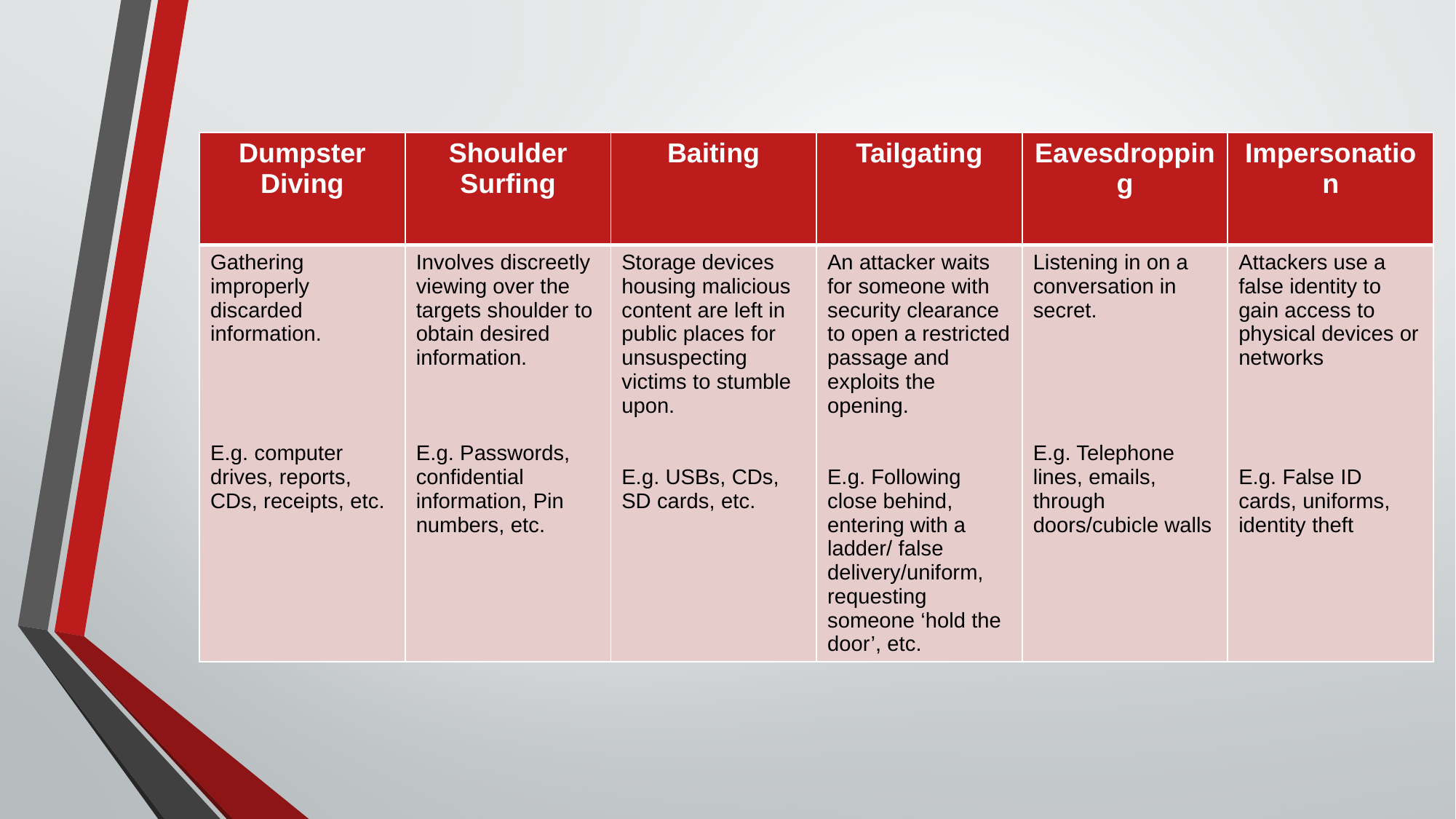

| Dumpster Diving | Shoulder Surfing | Baiting | Tailgating | Eavesdropping | Impersonation |
| --- | --- | --- | --- | --- | --- |
| Gathering improperly discarded information. E.g. computer drives, reports, CDs, receipts, etc. | Involves discreetly viewing over the targets shoulder to obtain desired information. E.g. Passwords, confidential information, Pin numbers, etc. | Storage devices housing malicious content are left in public places for unsuspecting victims to stumble upon. E.g. USBs, CDs, SD cards, etc. | An attacker waits for someone with security clearance to open a restricted passage and exploits the opening. E.g. Following close behind, entering with a ladder/ false delivery/uniform, requesting someone ‘hold the door’, etc. | Listening in on a conversation in secret. E.g. Telephone lines, emails, through doors/cubicle walls | Attackers use a false identity to gain access to physical devices or networks E.g. False ID cards, uniforms, identity theft |